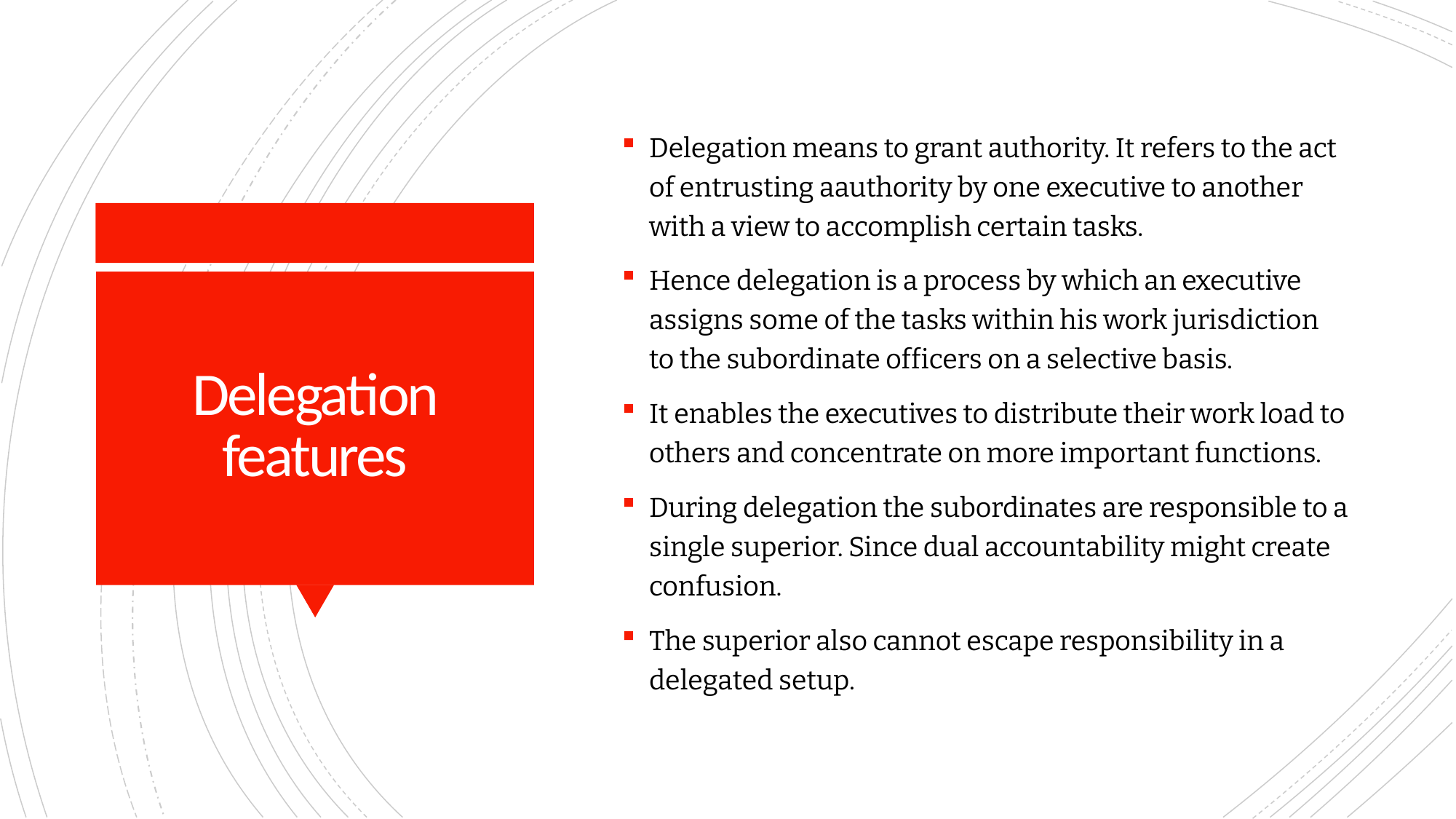

Delegation means to grant authority. It refers to the act of entrusting aauthority by one executive to another with a view to accomplish certain tasks.
Hence delegation is a process by which an executive assigns some of the tasks within his work jurisdiction to the subordinate officers on a selective basis.
It enables the executives to distribute their work load to others and concentrate on more important functions.
During delegation the subordinates are responsible to a single superior. Since dual accountability might create confusion.
The superior also cannot escape responsibility in a delegated setup.
# Delegation features